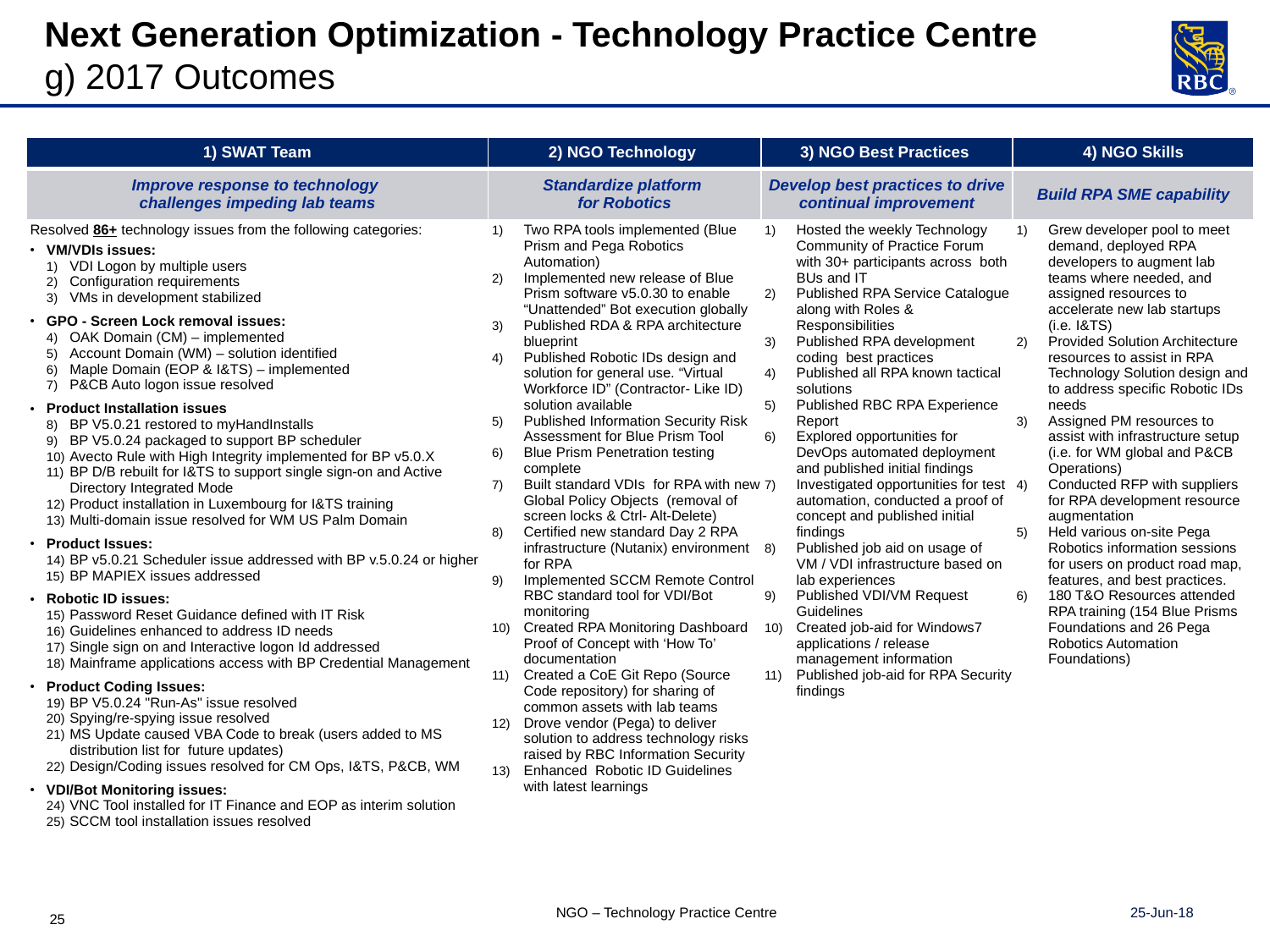

Next Generation Optimization - Technology Practice Centre
g) 2017 Outcomes
| 1) SWAT Team | 2) NGO Technology | 3) NGO Best Practices | 4) NGO Skills |
| --- | --- | --- | --- |
| Improve response to technology challenges impeding lab teams | Standardize platform for Robotics | Develop best practices to drive continual improvement | Build RPA SME capability |
| Resolved 86+ technology issues from the following categories: VM/VDIs issues: VDI Logon by multiple users Configuration requirements VMs in development stabilized GPO - Screen Lock removal issues: OAK Domain (CM) – implemented Account Domain (WM) – solution identified Maple Domain (EOP & I&TS) – implemented P&CB Auto logon issue resolved Product Installation issues BP V5.0.21 restored to myHandInstalls BP V5.0.24 packaged to support BP scheduler Avecto Rule with High Integrity implemented for BP v5.0.X BP D/B rebuilt for I&TS to support single sign-on and Active Directory Integrated Mode Product installation in Luxembourg for I&TS training Multi-domain issue resolved for WM US Palm Domain Product Issues: BP v5.0.21 Scheduler issue addressed with BP v.5.0.24 or higher BP MAPIEX issues addressed Robotic ID issues: Password Reset Guidance defined with IT Risk Guidelines enhanced to address ID needs Single sign on and Interactive logon Id addressed Mainframe applications access with BP Credential Management Product Coding Issues: BP V5.0.24 "Run-As" issue resolved Spying/re-spying issue resolved MS Update caused VBA Code to break (users added to MS distribution list for future updates) Design/Coding issues resolved for CM Ops, I&TS, P&CB, WM VDI/Bot Monitoring issues: VNC Tool installed for IT Finance and EOP as interim solution SCCM tool installation issues resolved | Two RPA tools implemented (Blue Prism and Pega Robotics Automation) Implemented new release of Blue Prism software v5.0.30 to enable “Unattended” Bot execution globally Published RDA & RPA architecture blueprint Published Robotic IDs design and solution for general use. “Virtual Workforce ID” (Contractor- Like ID) solution available Published Information Security Risk Assessment for Blue Prism Tool Blue Prism Penetration testing complete Built standard VDIs for RPA with new Global Policy Objects (removal of screen locks & Ctrl- Alt-Delete) Certified new standard Day 2 RPA infrastructure (Nutanix) environment for RPA Implemented SCCM Remote Control RBC standard tool for VDI/Bot monitoring Created RPA Monitoring Dashboard Proof of Concept with ‘How To’ documentation Created a CoE Git Repo (Source Code repository) for sharing of common assets with lab teams Drove vendor (Pega) to deliver solution to address technology risks raised by RBC Information Security Enhanced Robotic ID Guidelines with latest learnings | Hosted the weekly Technology Community of Practice Forum with 30+ participants across both BUs and IT Published RPA Service Catalogue along with Roles & Responsibilities Published RPA development coding best practices Published all RPA known tactical solutions Published RBC RPA Experience Report Explored opportunities for DevOps automated deployment and published initial findings Investigated opportunities for test automation, conducted a proof of concept and published initial findings Published job aid on usage of VM / VDI infrastructure based on lab experiences Published VDI/VM Request Guidelines Created job-aid for Windows7 applications / release management information Published job-aid for RPA Security findings | Grew developer pool to meet demand, deployed RPA developers to augment lab teams where needed, and assigned resources to accelerate new lab startups (i.e. I&TS) Provided Solution Architecture resources to assist in RPA Technology Solution design and to address specific Robotic IDs needs Assigned PM resources to assist with infrastructure setup (i.e. for WM global and P&CB Operations) Conducted RFP with suppliers for RPA development resource augmentation Held various on-site Pega Robotics information sessions for users on product road map, features, and best practices. 180 T&O Resources attended RPA training (154 Blue Prisms Foundations and 26 Pega Robotics Automation Foundations) |